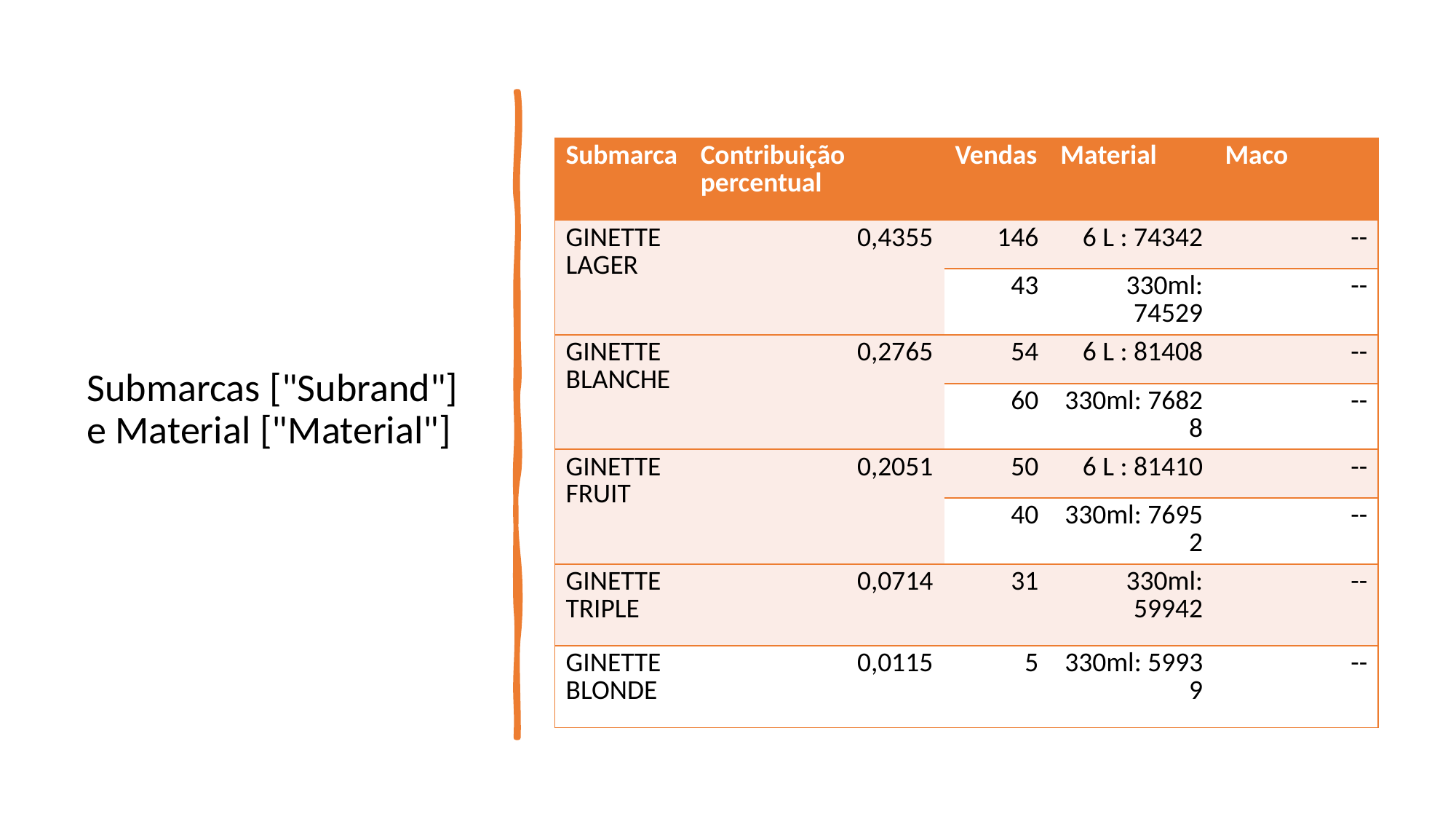

# Submarcas ["Subrand"] e Material ["Material"]
| Submarca​ | Contribuição  percentual​ | Vendas​ | Material | Maco |
| --- | --- | --- | --- | --- |
| GINETTE LAGER​ | 0,4355​ | 146 | 6 L : 74342 | -- |
|  |  | 43 | 330ml: 74529 | -- |
| GINETTE BLANCHE​ | 0,2765​ | 54​ | 6 L : 81408 | -- |
|  |  | 60 | 330ml: 76828 | -- |
| GINETTE FRUIT​ | 0,2051​ | 50 | 6 L : 81410 | -- |
|  |  | 40 | 330ml: 76952 | -- |
| GINETTE TRIPLE​ | 0,0714​ | 31​ | 330ml: 59942 | -- |
| GINETTE BLONDE​ | 0,0115​ | 5​ | 330ml: 59939 | -- |